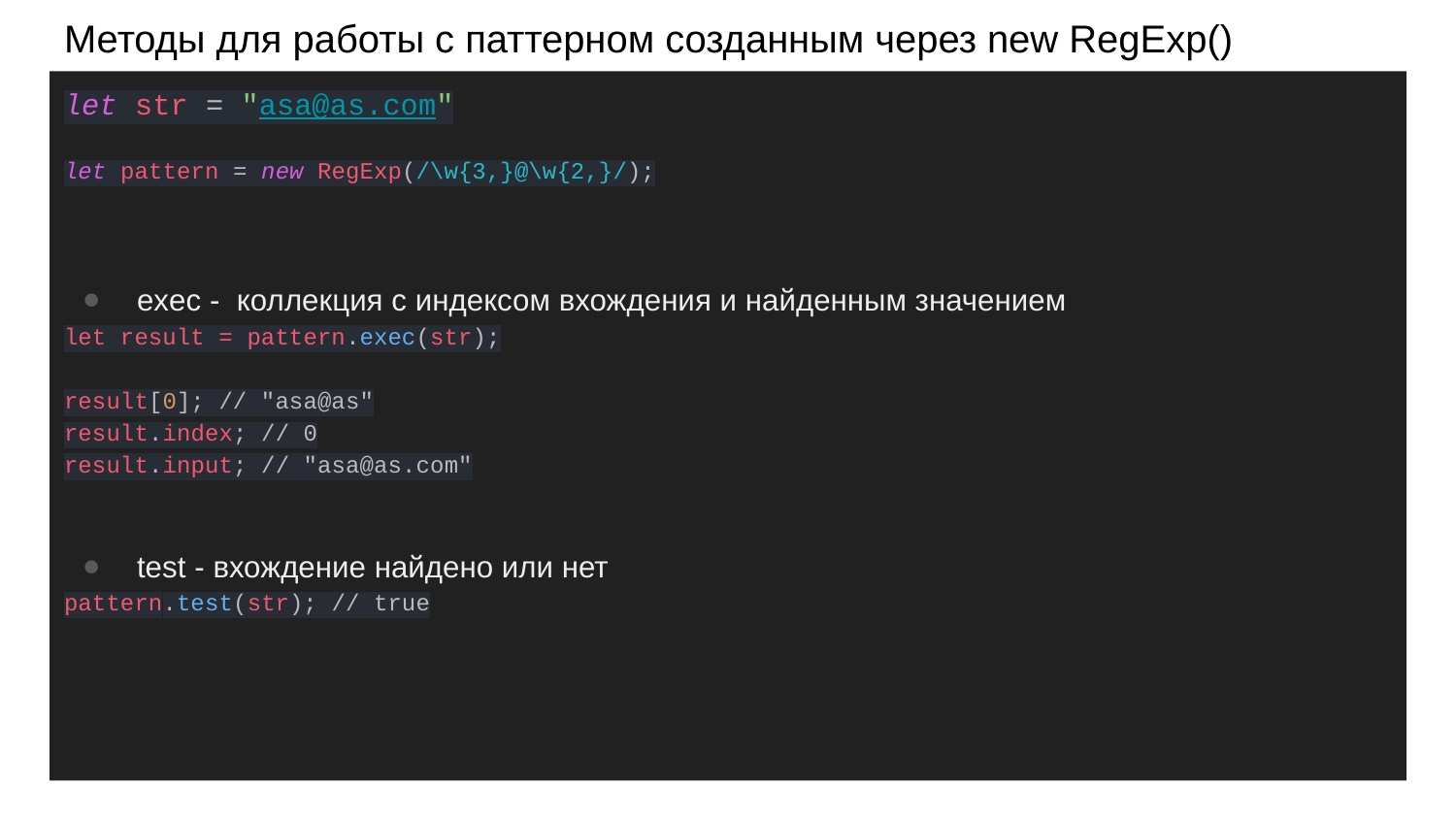

# Методы для работы c паттерном созданным через new RegExp()
let str = "asa@as.com"

let pattern = new RegExp(/\w{3,}@\w{2,}/);

exec -  коллекция с индексом вхождения и найденным значением
let result = pattern.exec(str);

result[0]; // "asa@as"
result.index; // 0
result.input; // "asa@as.com"

test - вхождение найдено или нет
pattern.test(str); // true